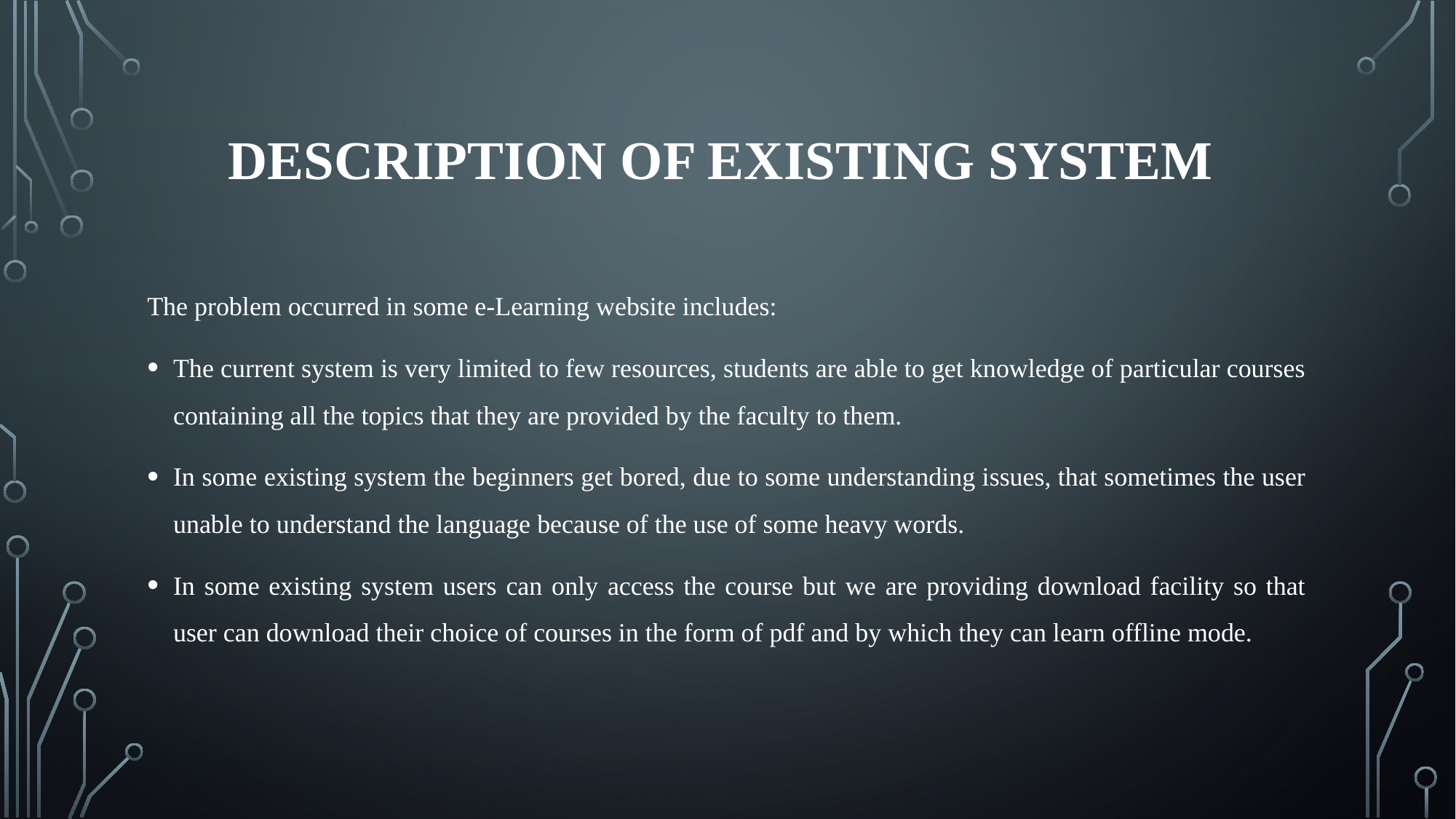

# DESCRIPTION OF EXISTING SYSTEM
The problem occurred in some e-Learning website includes:
The current system is very limited to few resources, students are able to get knowledge of particular courses containing all the topics that they are provided by the faculty to them.
In some existing system the beginners get bored, due to some understanding issues, that sometimes the user unable to understand the language because of the use of some heavy words.
In some existing system users can only access the course but we are providing download facility so that user can download their choice of courses in the form of pdf and by which they can learn offline mode.